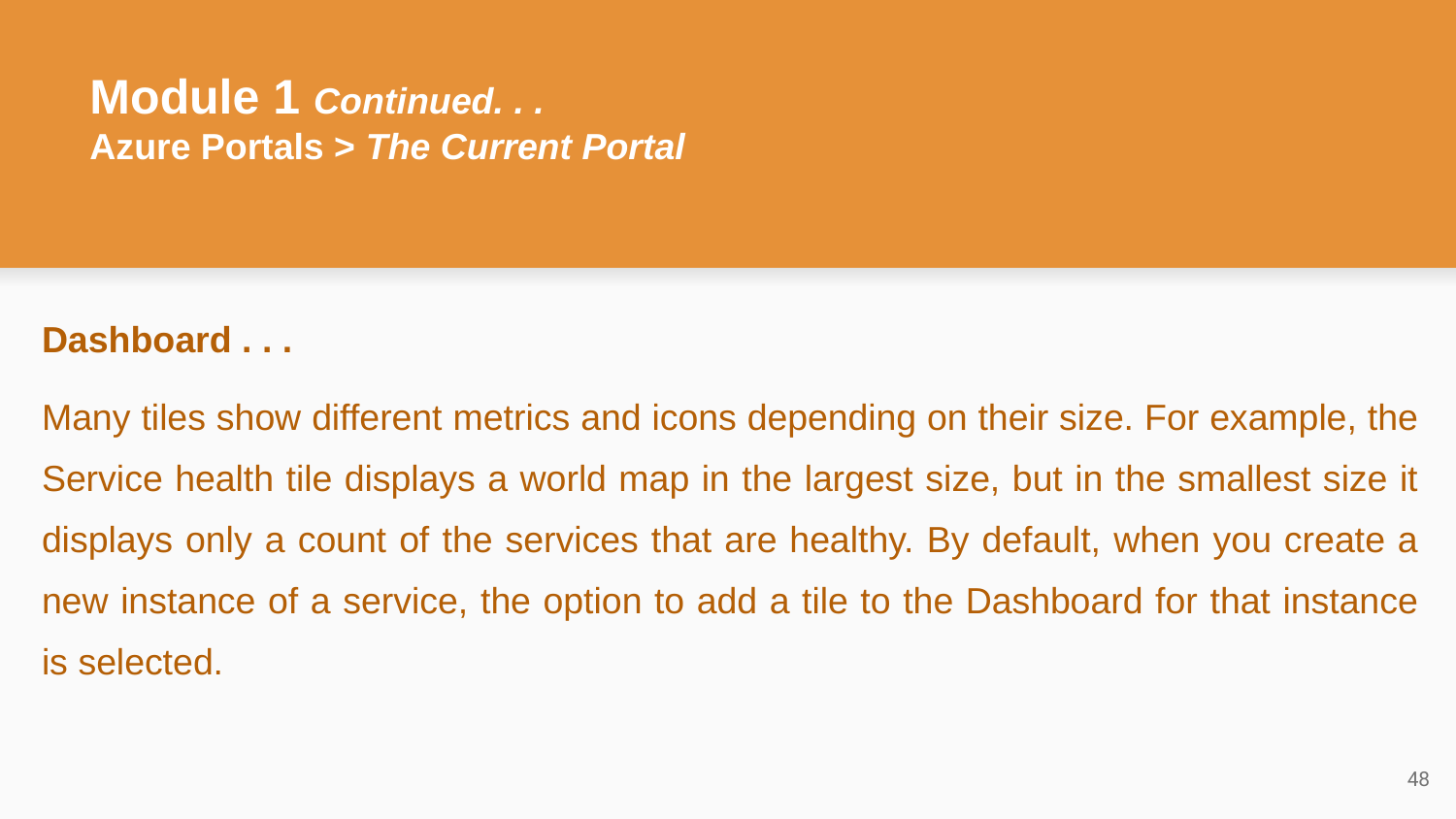

# Module 1 Continued. . .
Azure Portals > The Current Portal

Dashboard . . .
Many tiles show different metrics and icons depending on their size. For example, the Service health tile displays a world map in the largest size, but in the smallest size it displays only a count of the services that are healthy. By default, when you create a new instance of a service, the option to add a tile to the Dashboard for that instance is selected.

48